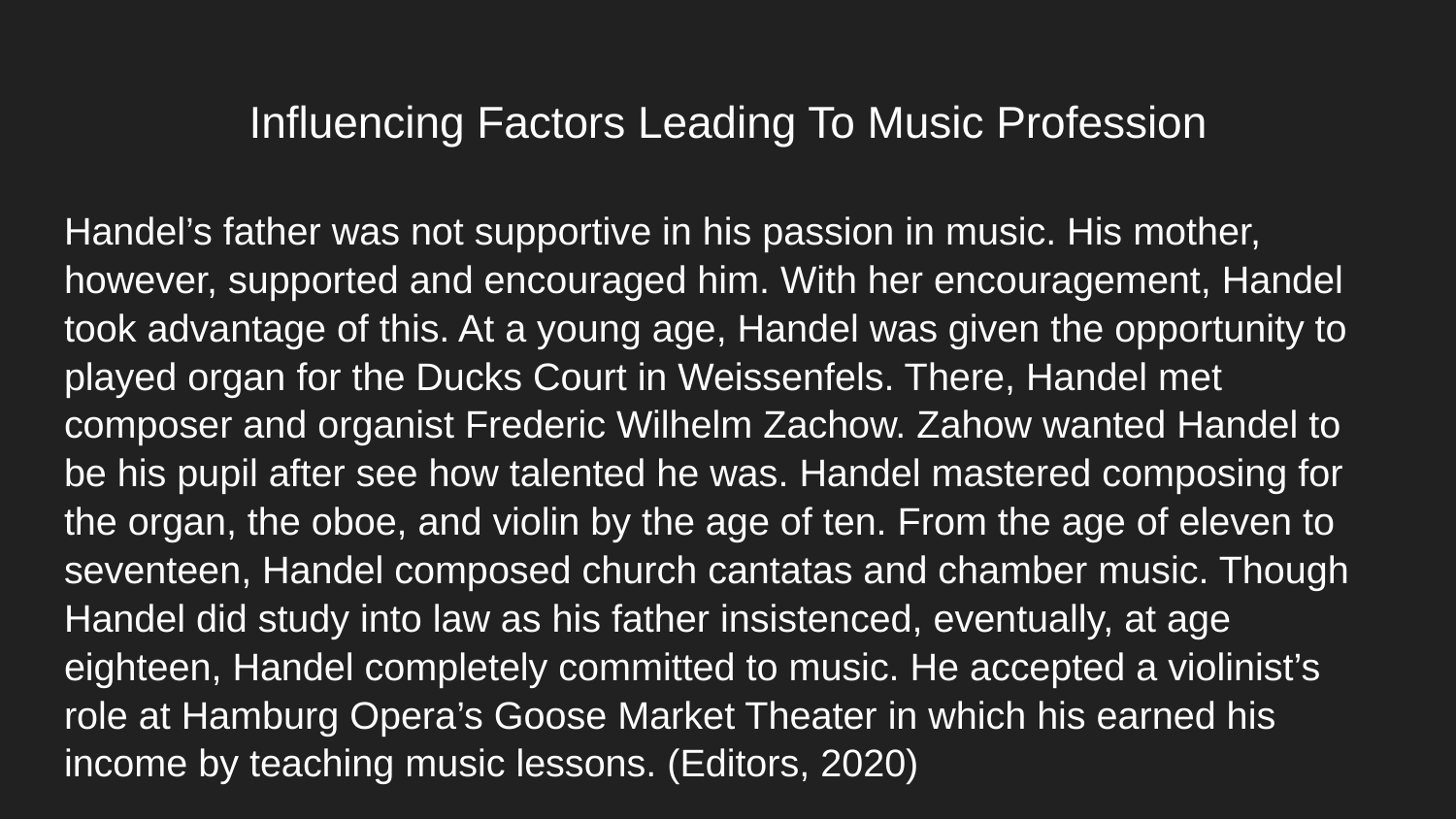

# Influencing Factors Leading To Music Profession
Handel’s father was not supportive in his passion in music. His mother, however, supported and encouraged him. With her encouragement, Handel took advantage of this. At a young age, Handel was given the opportunity to played organ for the Ducks Court in Weissenfels. There, Handel met composer and organist Frederic Wilhelm Zachow. Zahow wanted Handel to be his pupil after see how talented he was. Handel mastered composing for the organ, the oboe, and violin by the age of ten. From the age of eleven to seventeen, Handel composed church cantatas and chamber music. Though Handel did study into law as his father insistenced, eventually, at age eighteen, Handel completely committed to music. He accepted a violinist’s role at Hamburg Opera’s Goose Market Theater in which his earned his income by teaching music lessons. (Editors, 2020)